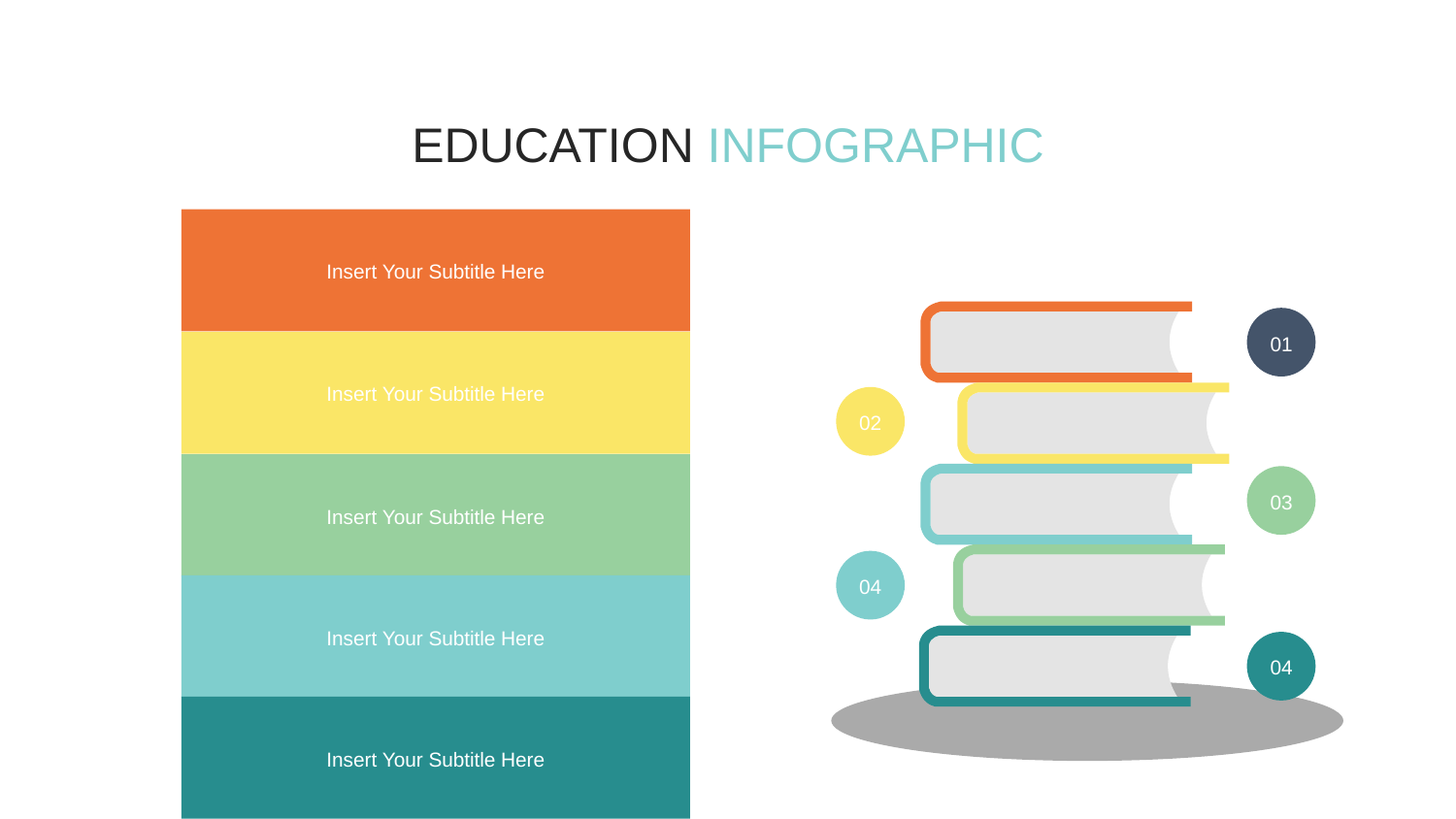

EDUCATION INFOGRAPHIC

Insert Your Subtitle Here

01

02

03

04

04

Insert Your Subtitle Here

Insert Your Subtitle Here

Insert Your Subtitle Here

Insert Your Subtitle Here